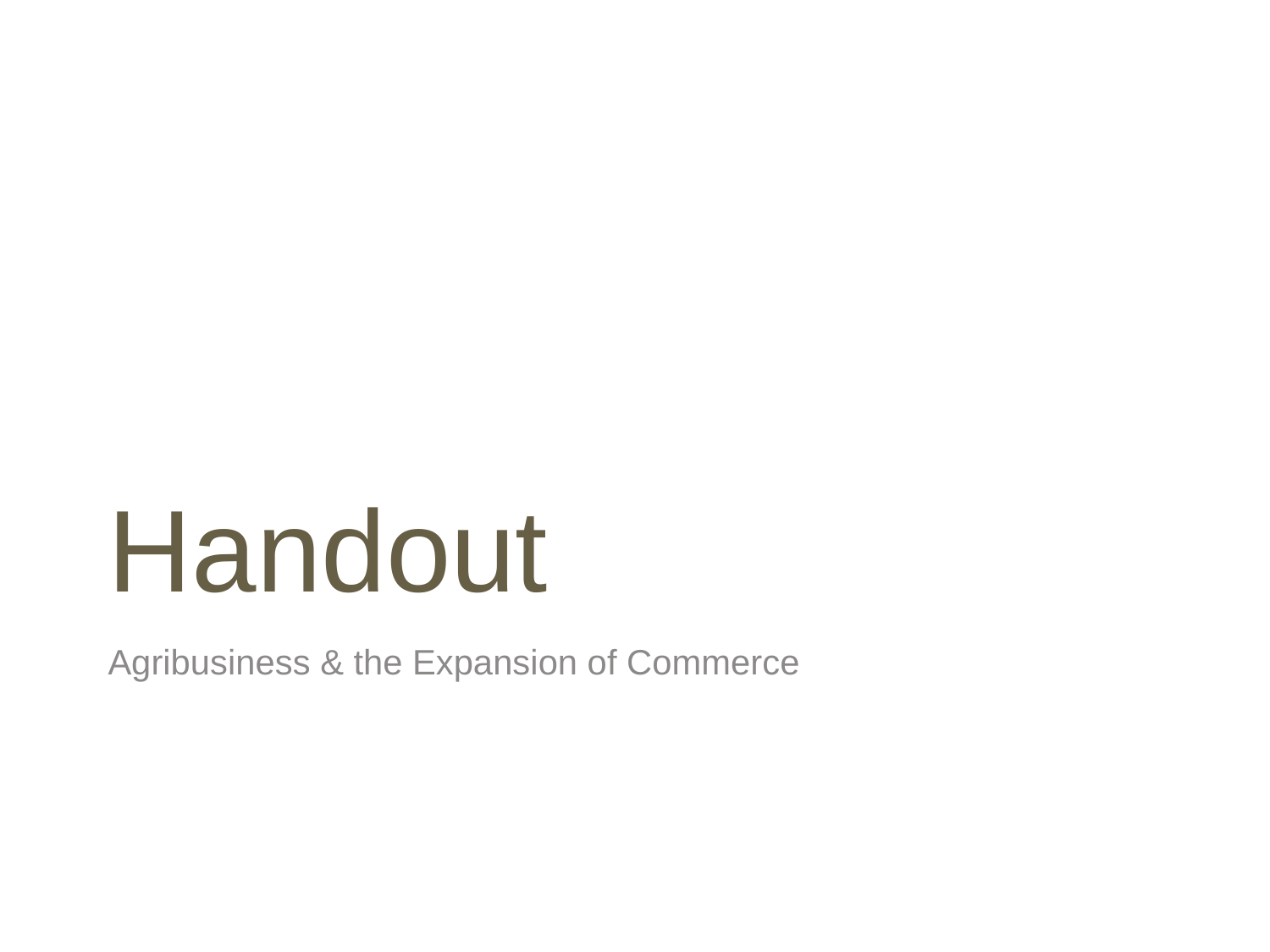

Handout
Agribusiness & the Expansion of Commerce

33